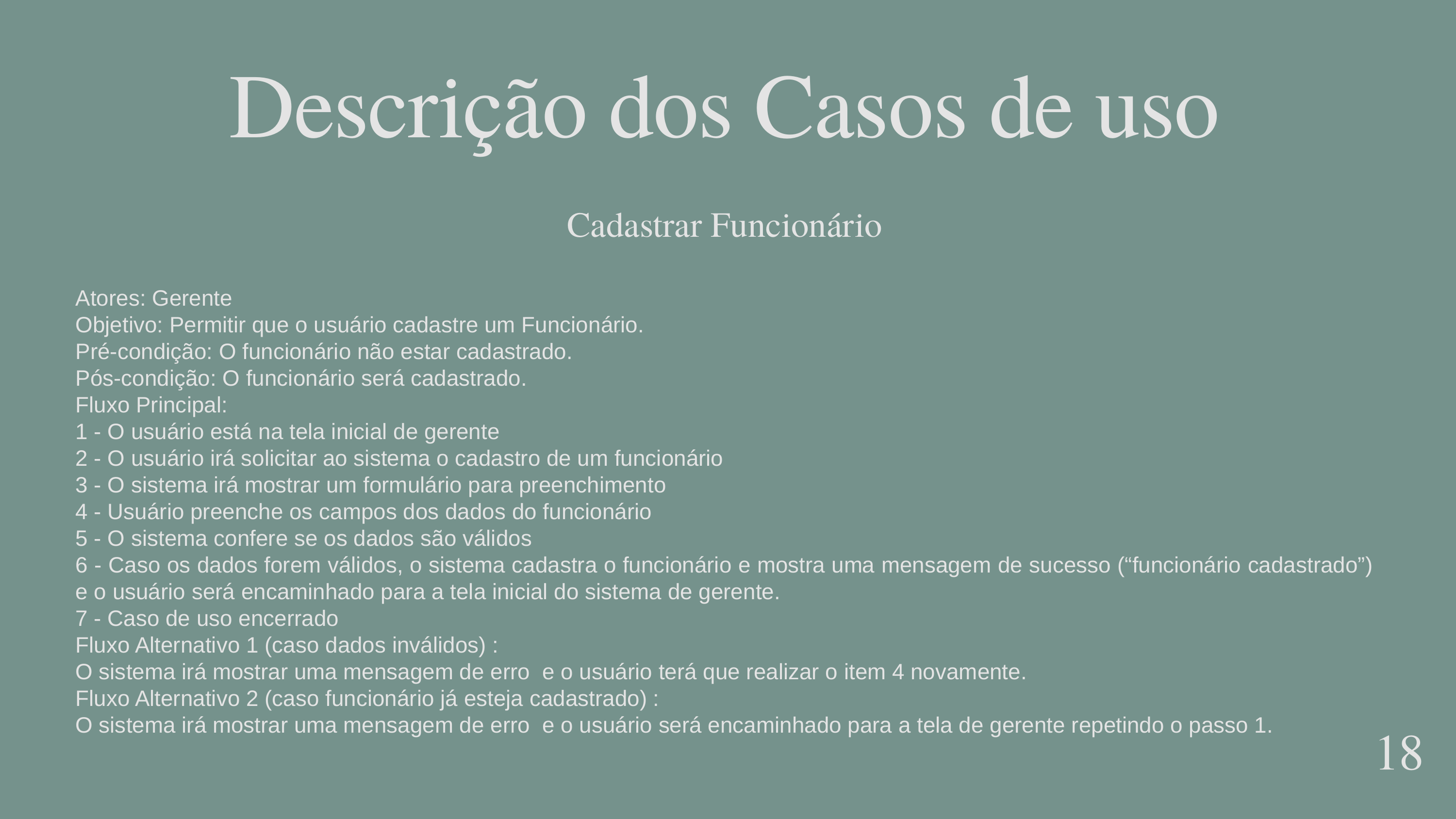

Descrição dos Casos de uso
Cadastrar Funcionário
Atores: Gerente
Objetivo: Permitir que o usuário cadastre um Funcionário.
Pré-condição: O funcionário não estar cadastrado.
Pós-condição: O funcionário será cadastrado.
Fluxo Principal:
1 - O usuário está na tela inicial de gerente
2 - O usuário irá solicitar ao sistema o cadastro de um funcionário
3 - O sistema irá mostrar um formulário para preenchimento
4 - Usuário preenche os campos dos dados do funcionário
5 - O sistema confere se os dados são válidos
6 - Caso os dados forem válidos, o sistema cadastra o funcionário e mostra uma mensagem de sucesso (“funcionário cadastrado”) e o usuário será encaminhado para a tela inicial do sistema de gerente.
7 - Caso de uso encerrado
Fluxo Alternativo 1 (caso dados inválidos) :
O sistema irá mostrar uma mensagem de erro  e o usuário terá que realizar o item 4 novamente.
Fluxo Alternativo 2 (caso funcionário já esteja cadastrado) :
O sistema irá mostrar uma mensagem de erro  e o usuário será encaminhado para a tela de gerente repetindo o passo 1.

18